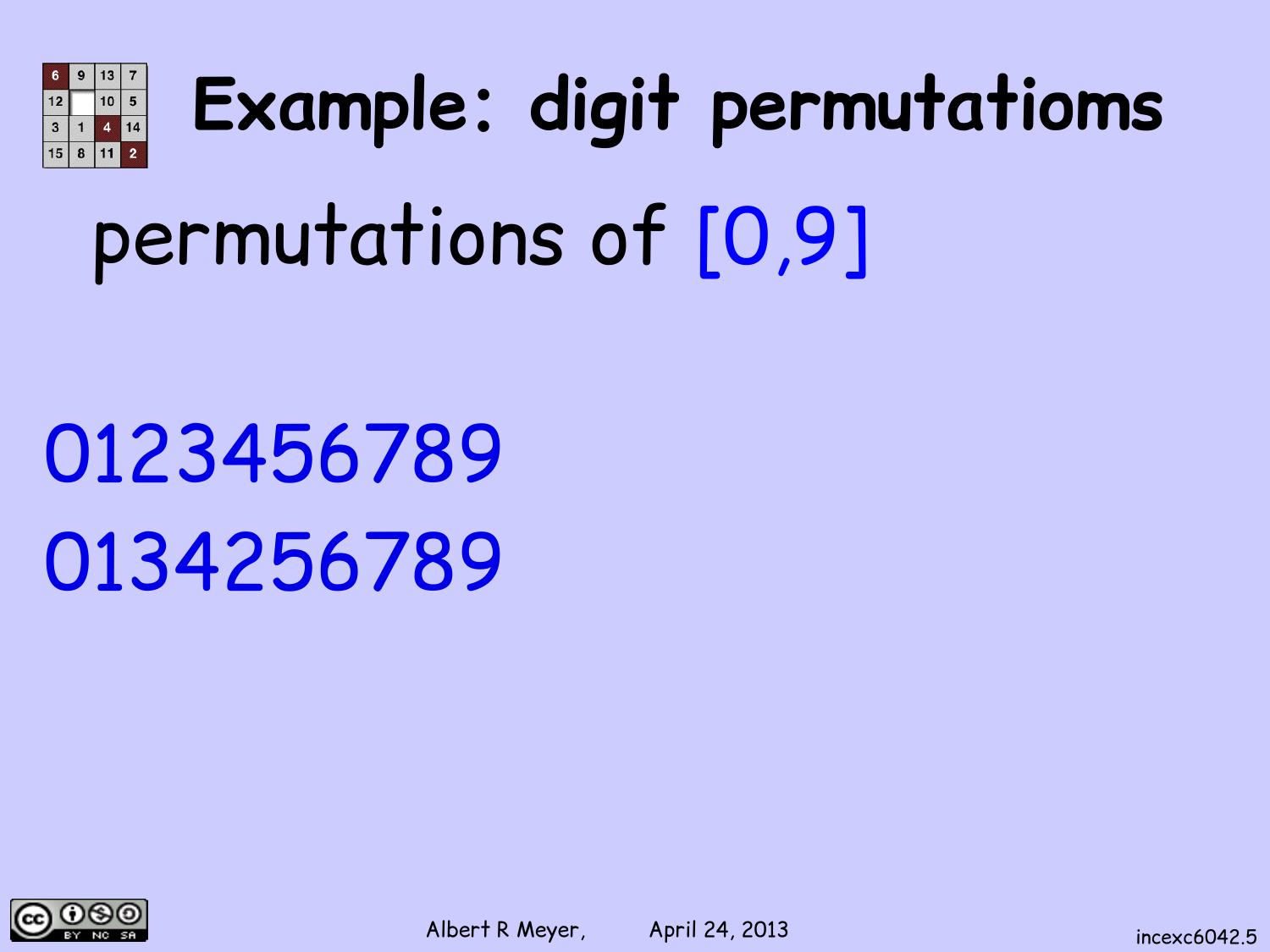

# Example: digit permutatioms
  permutations of [0,9]

0123456789
0134256789
incexc6042.5